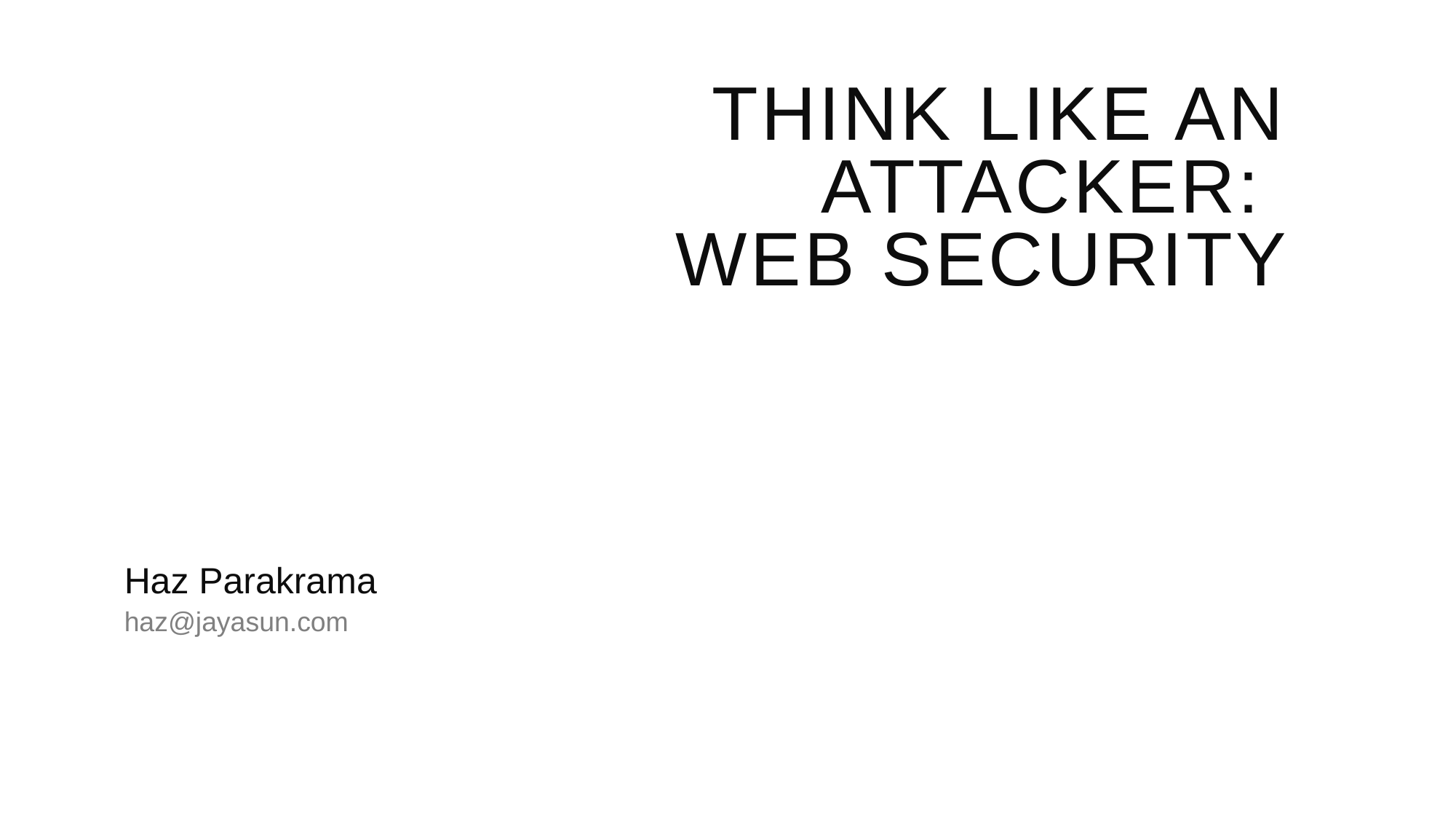

# Think Like An Attacker: Web Security
Haz Parakrama
haz@jayasun.com